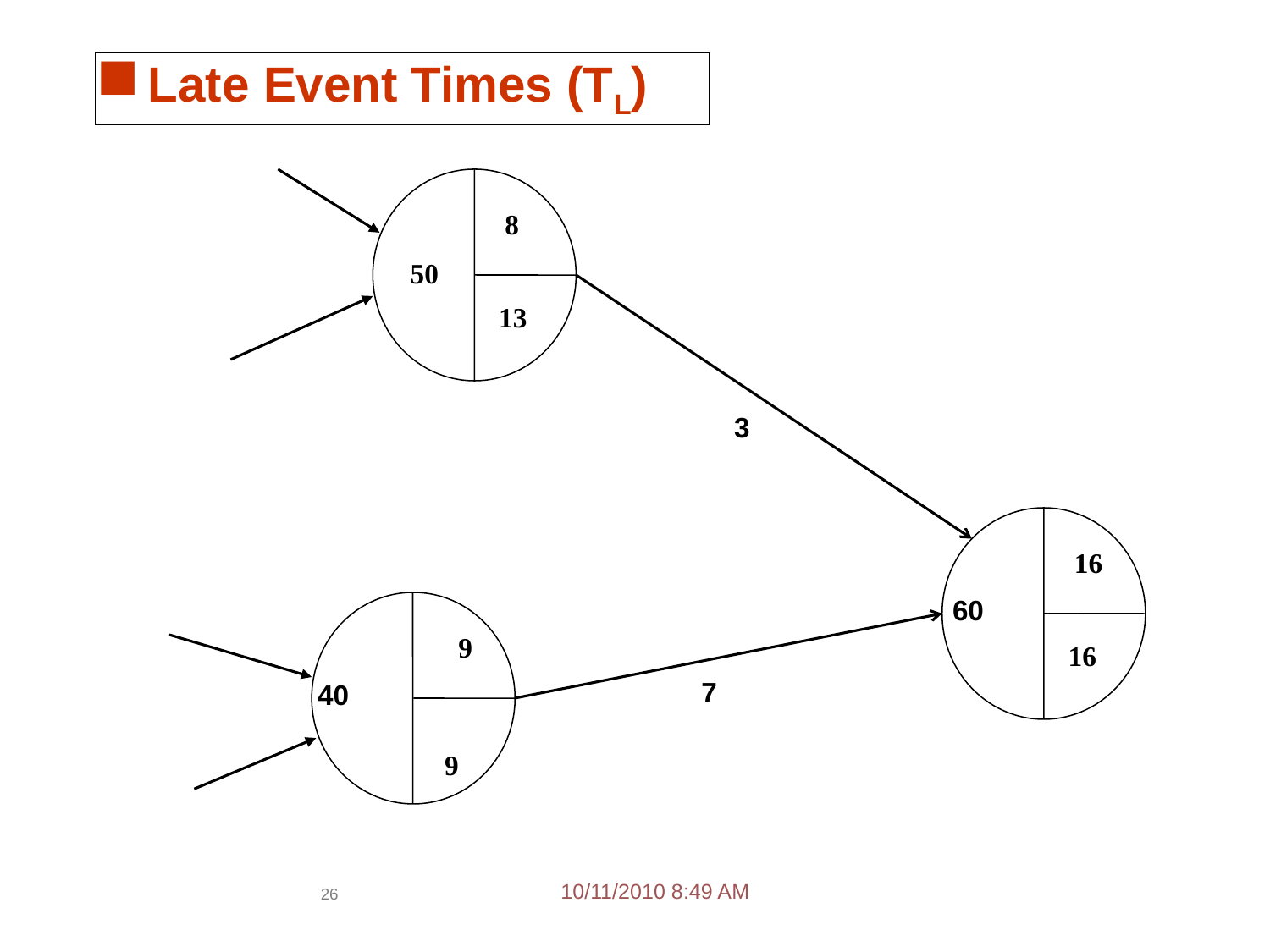

Late Event Times (TL)

                 8

            13

50

3

                 16

            16

9

             9

60

7
40

10/11/2010 8:49 AM
26